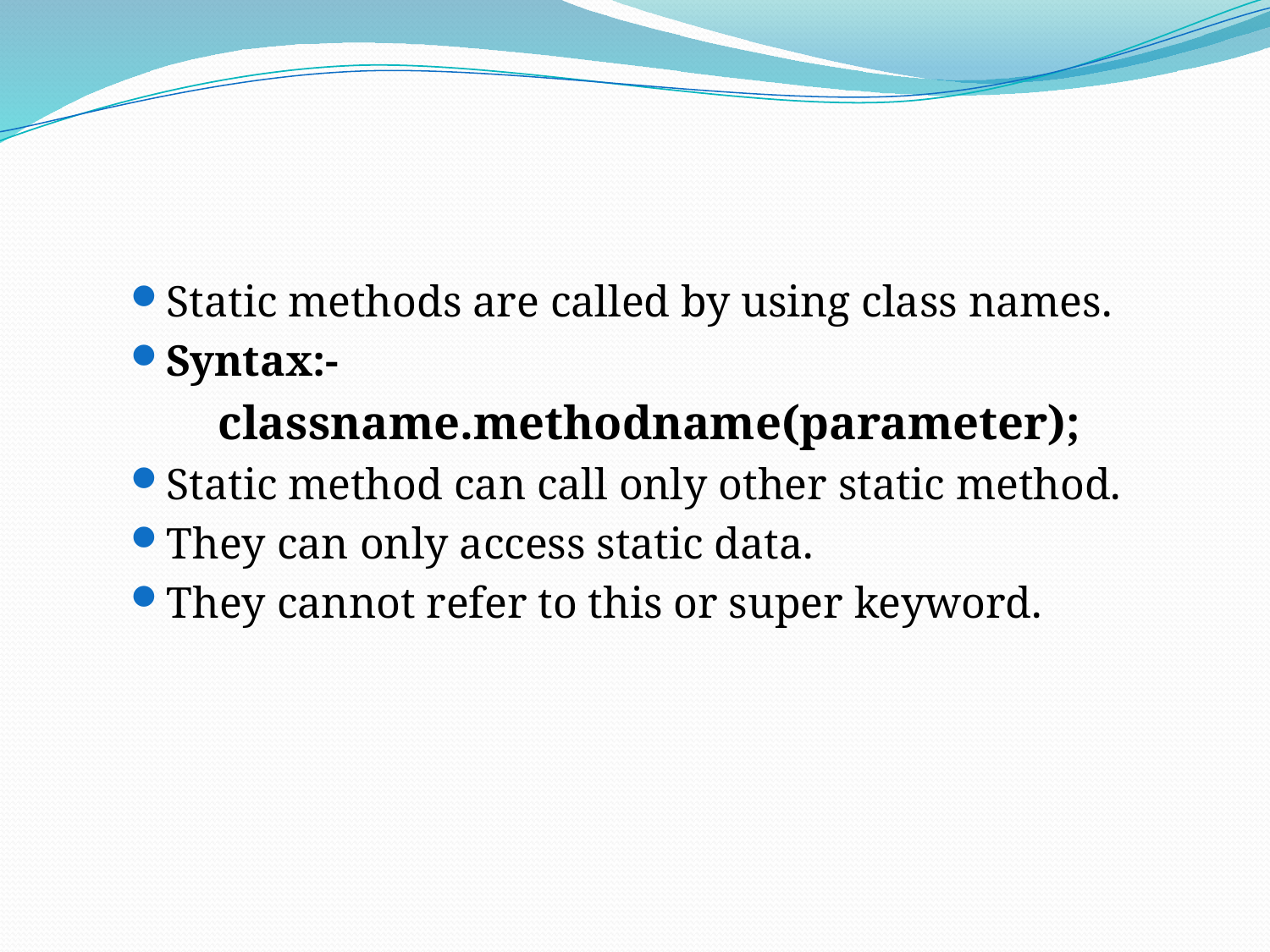

#
Static methods are called by using class names.
Syntax:-
            classname.methodname(parameter);
Static method can call only other static method.
They can only access static data.
They cannot refer to this or super keyword.